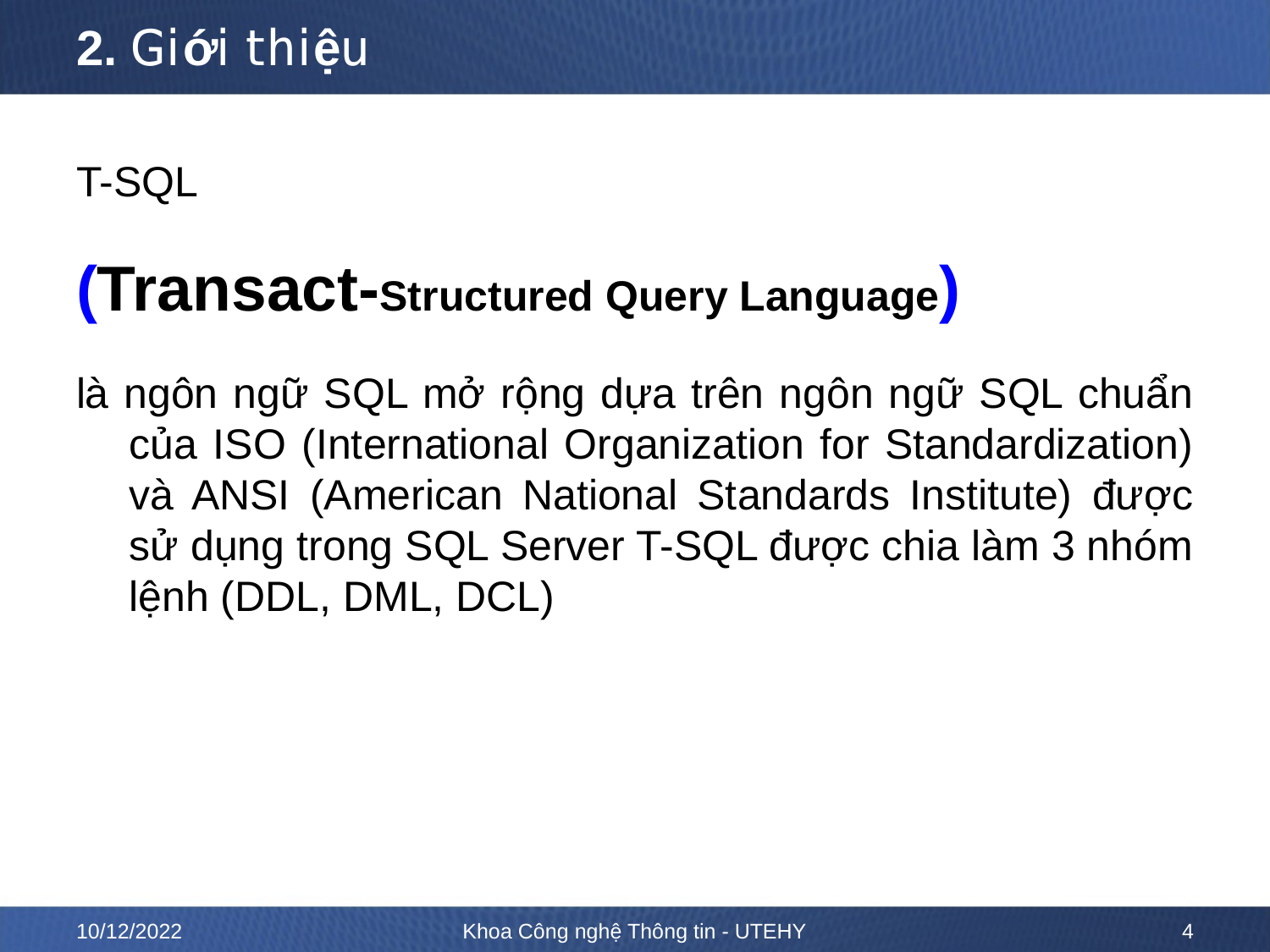

# 2. Giới thiệu
T-SQL
(Transact-Structured Query Language)
là ngôn ngữ SQL mở rộng dựa trên ngôn ngữ SQL chuẩn của ISO (International Organization for Standardization) và ANSI (American National Standards Institute) được sử dụng trong SQL Server T-SQL được chia làm 3 nhóm lệnh (DDL, DML, DCL)

10/12/2022
Khoa Công nghệ Thông tin - UTEHY
4